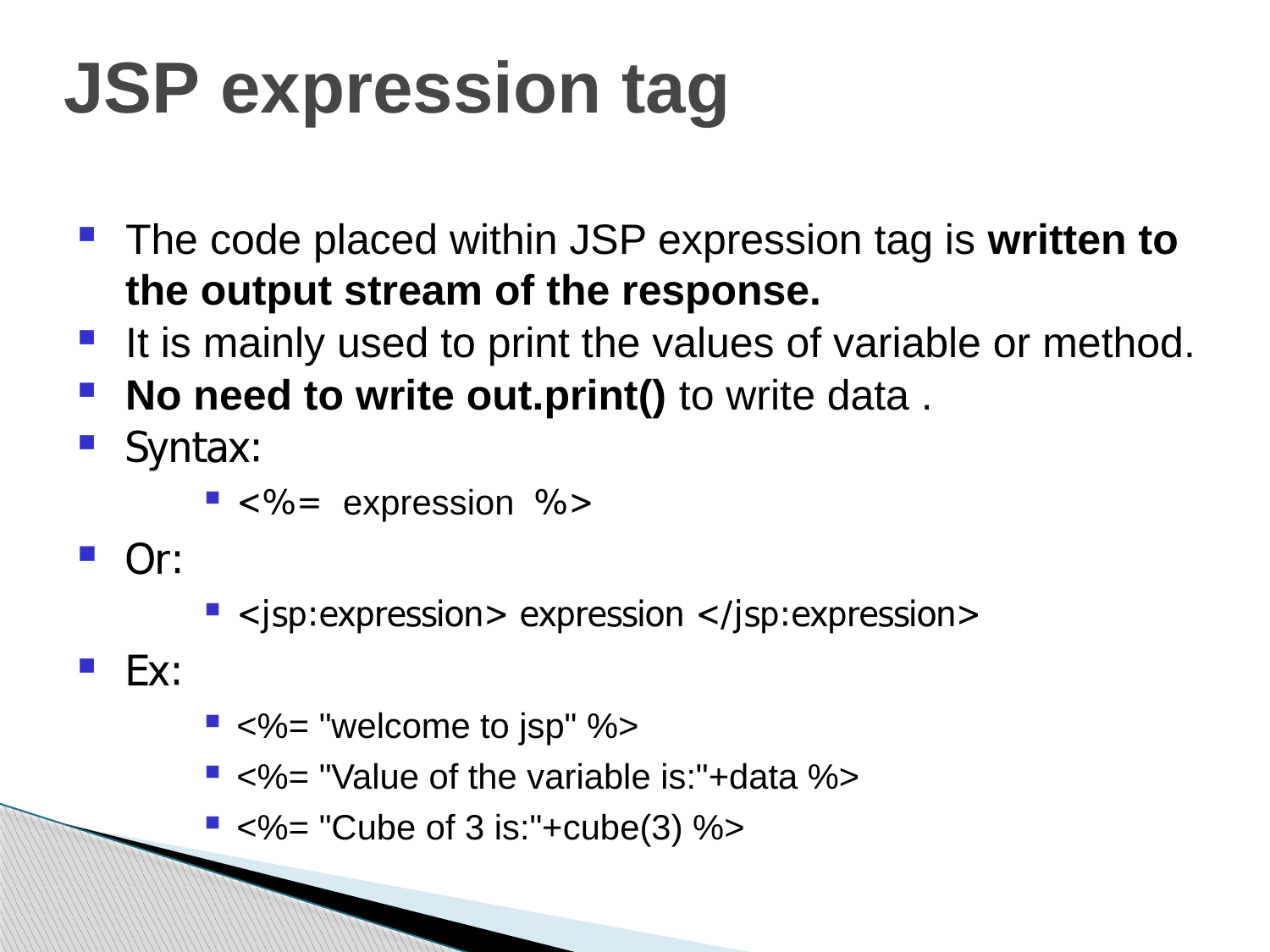

# JSP expression tag
The code placed within JSP expression tag is written to the output stream of the response.
It is mainly used to print the values of variable or method.
No need to write out.print() to write data .
Syntax:
<%=  expression  %>
Or:
<jsp:expression> expression </jsp:expression>
Ex:
<%= "welcome to jsp" %>
<%= "Value of the variable is:"+data %>
<%= "Cube of 3 is:"+cube(3) %>